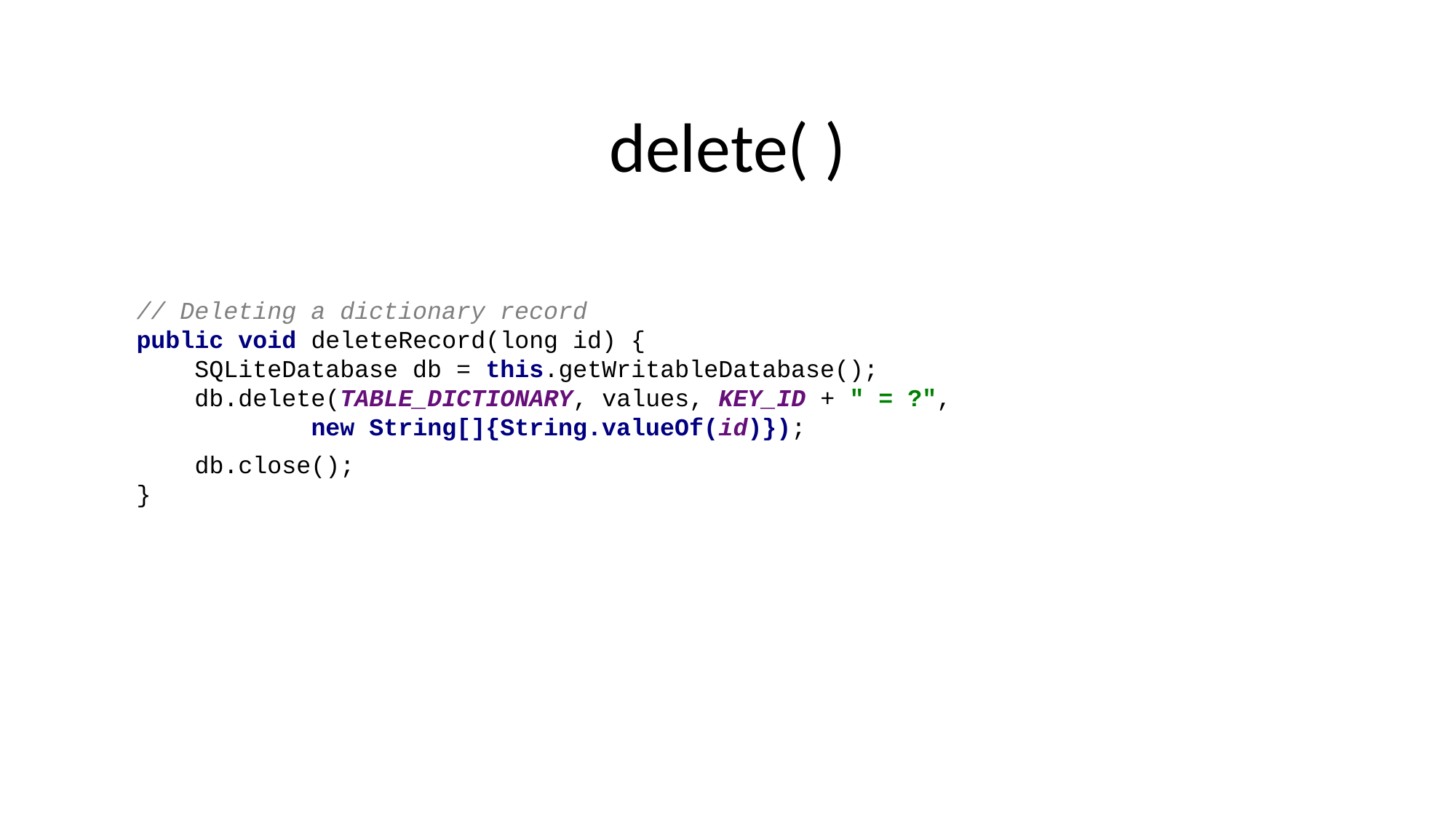

# delete( )

// Deleting a dictionary record
public void deleteRecord(long id) {
    SQLiteDatabase db = this.getWritableDatabase();
    db.delete(TABLE_DICTIONARY, values, KEY_ID + " = ?",
            new String[]{String.valueOf(id)});
    db.close();
}